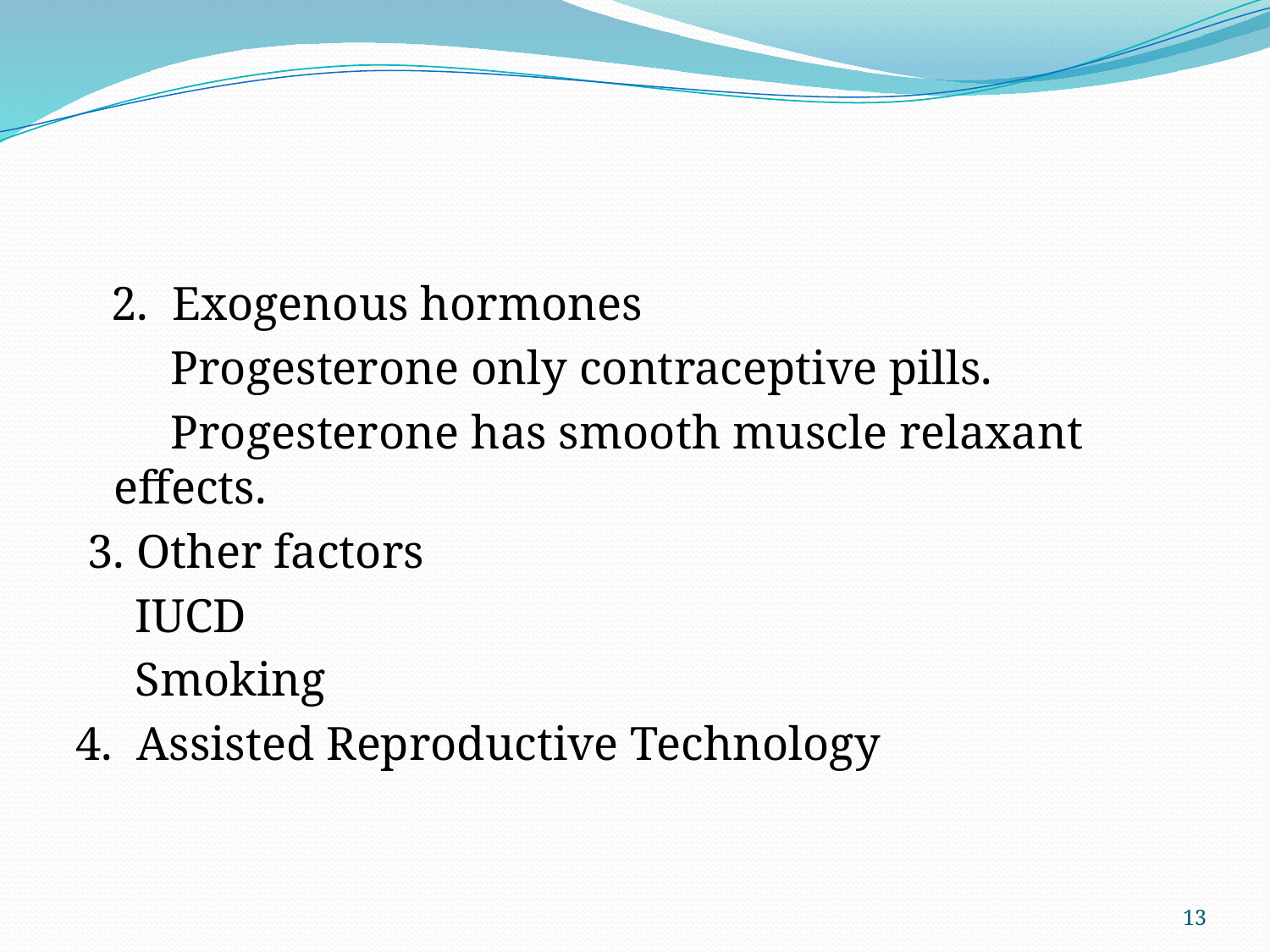

#
   2.  Exogenous hormones
        Progesterone only contraceptive pills.
        Progesterone has smooth muscle relaxant effects.
 3. Other factors
     IUCD
     Smoking
4.  Assisted Reproductive Technology

13